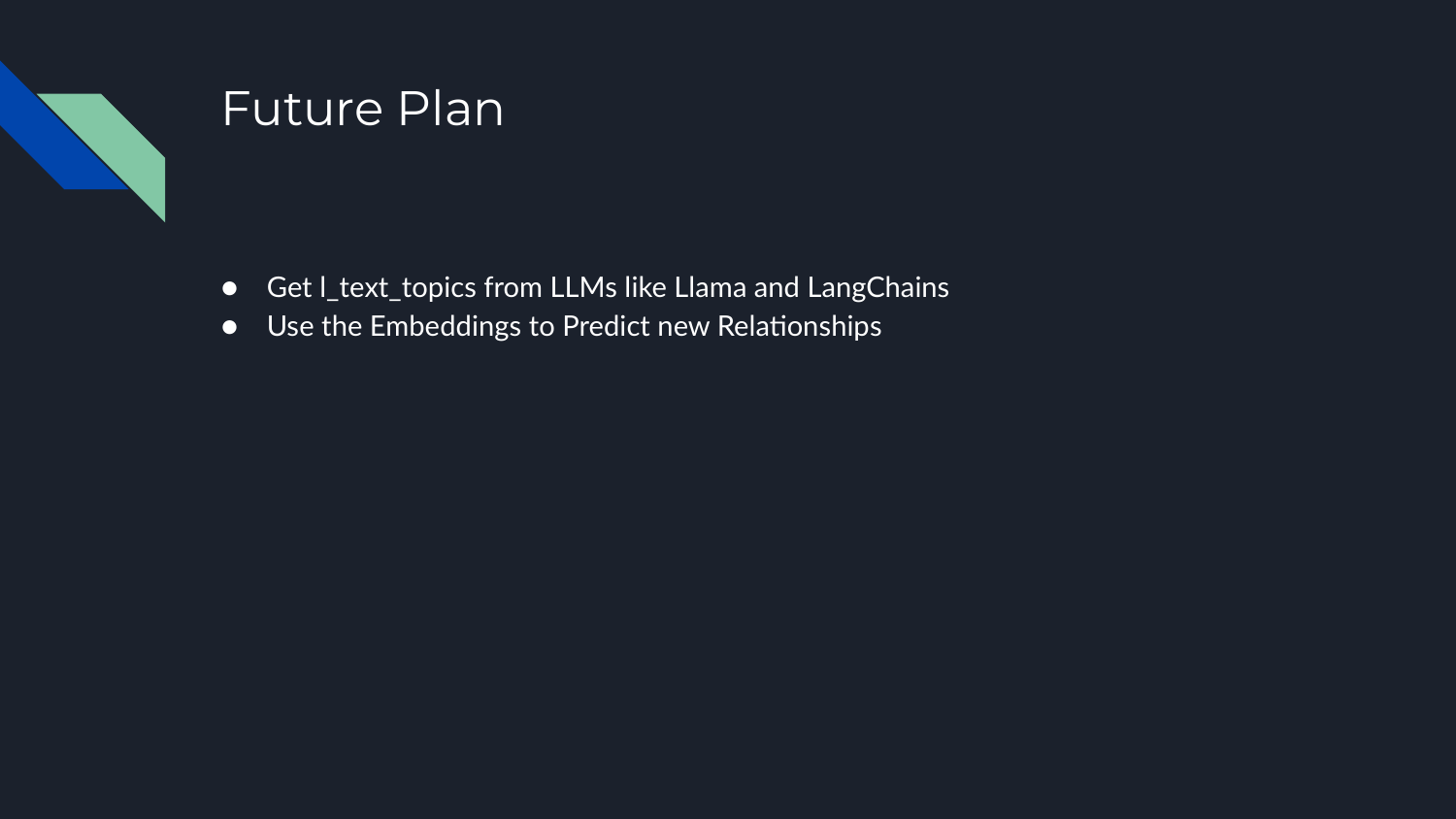

# Future Plan
Get l_text_topics from LLMs like Llama and LangChains
Use the Embeddings to Predict new Relationships